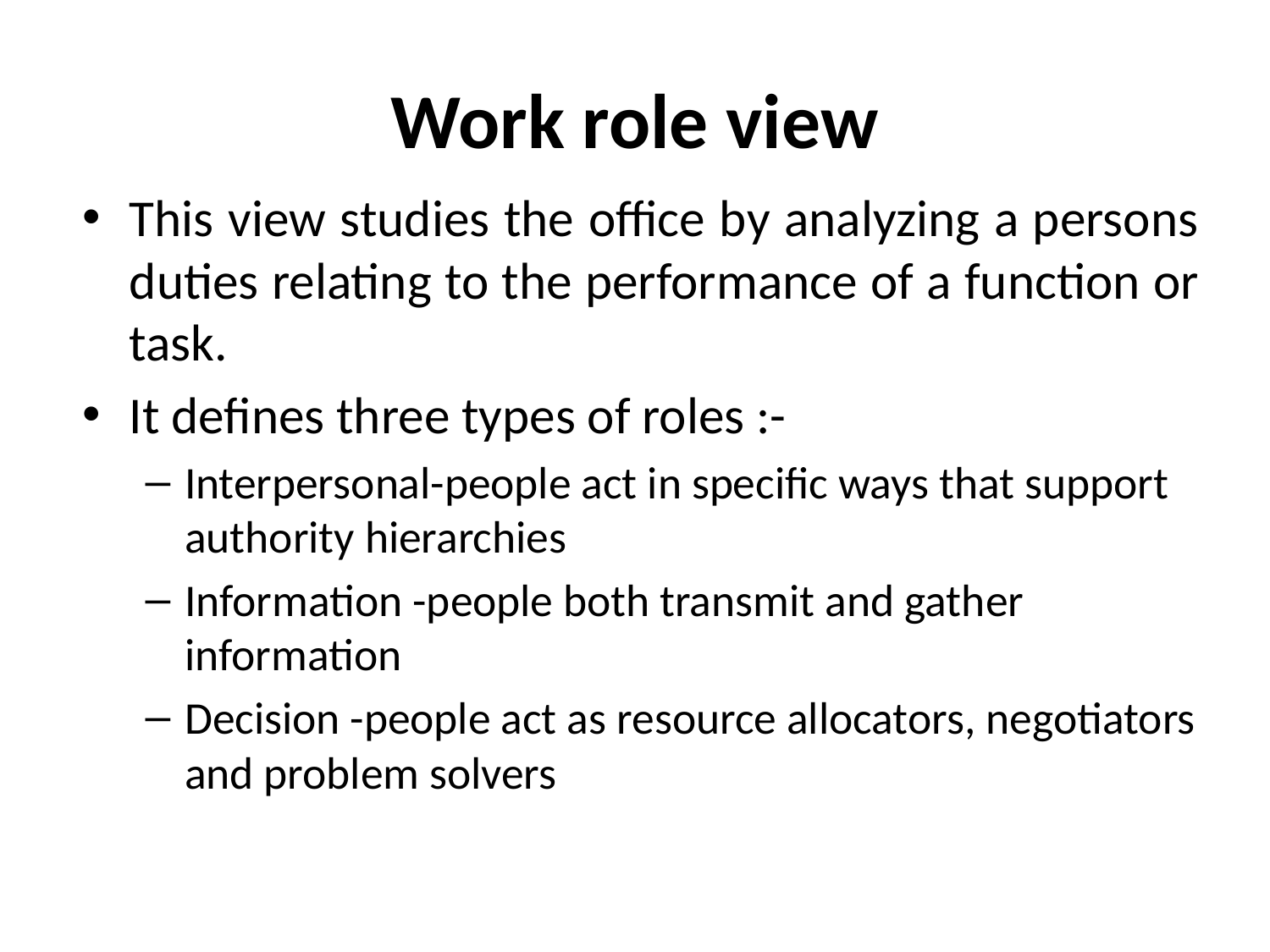

# Work role view
This view studies the office by analyzing a persons duties relating to the performance of a function or task.
It defines three types of roles :-
Interpersonal-people act in specific ways that support authority hierarchies
Information -people both transmit and gather information
Decision -people act as resource allocators, negotiators and problem solvers
24